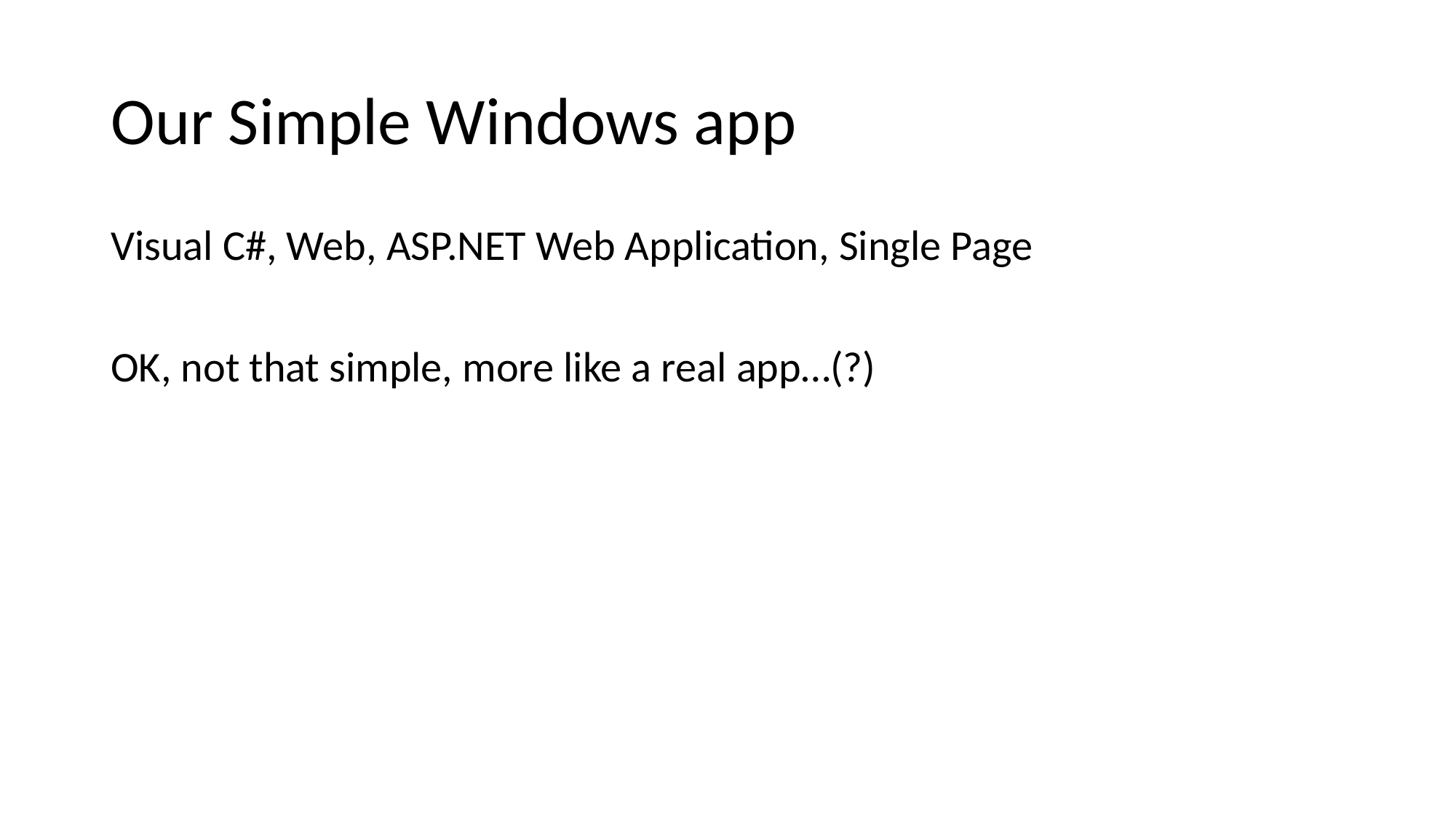

# Our Simple Windows app
Visual C#, Web, ASP.NET Web Application, Single Page

OK, not that simple, more like a real app…(?)